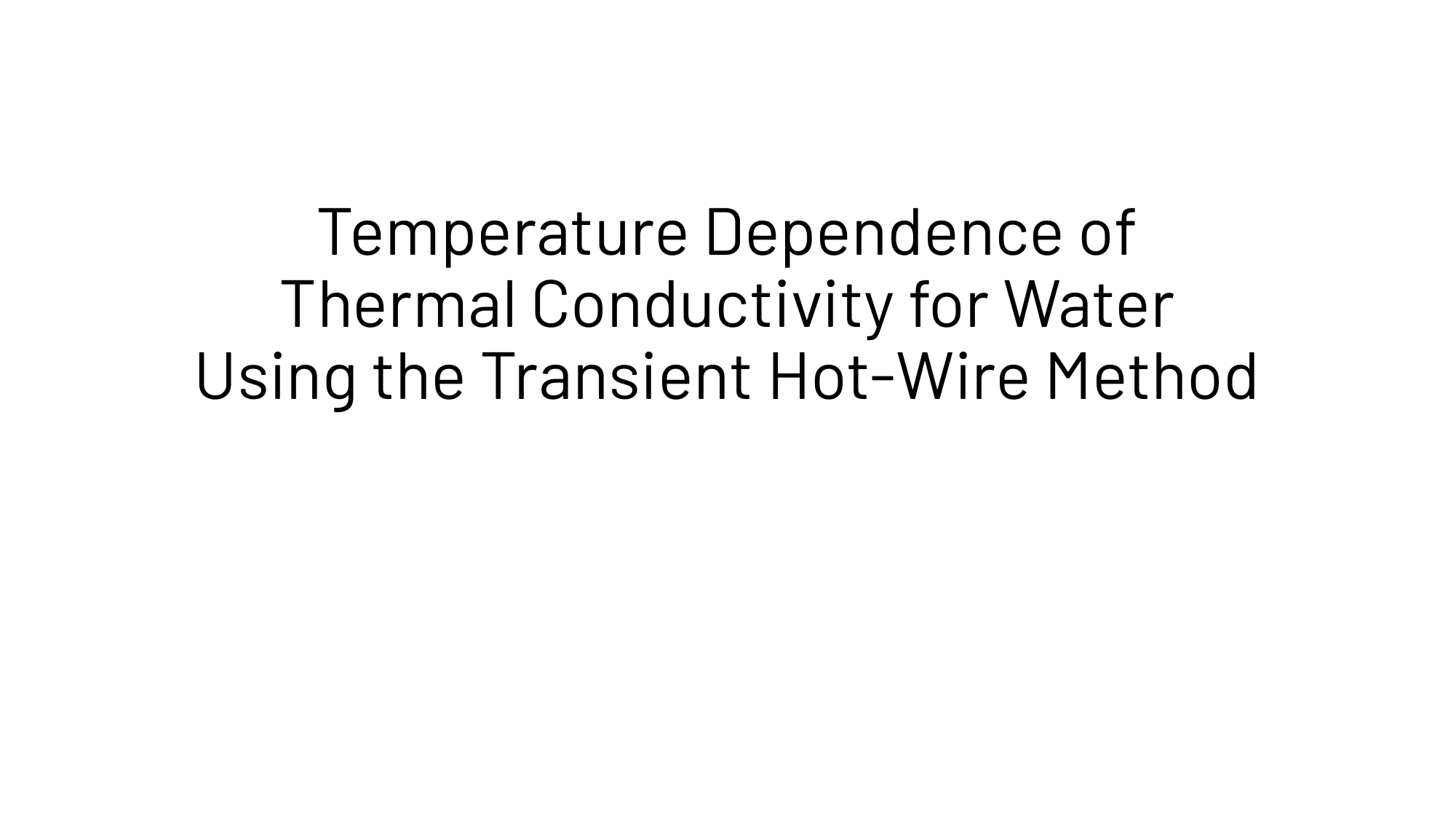

# Temperature Dependence of Thermal Conductivity for Water Using the Transient Hot-Wire Method